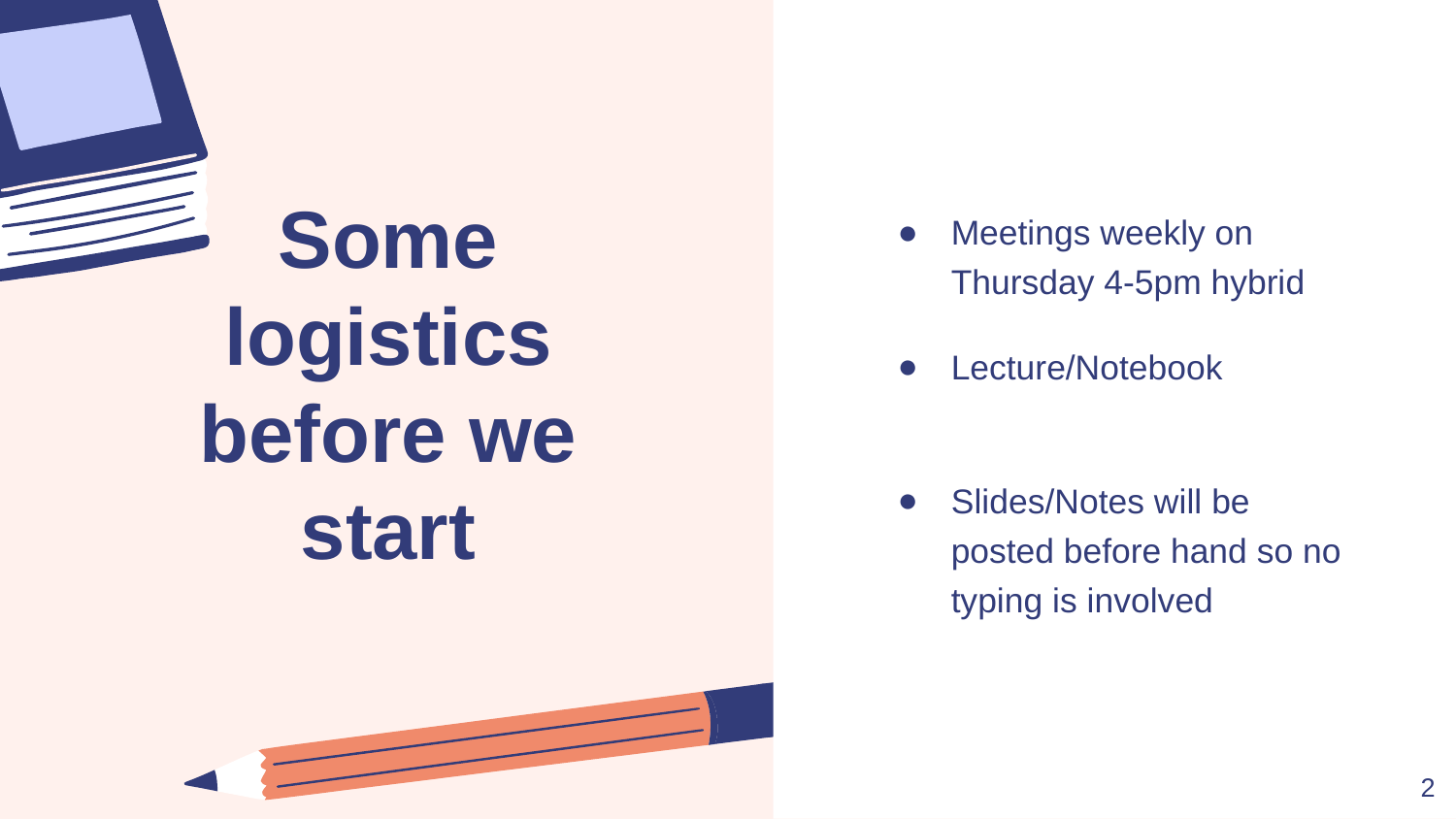

Some logistics before we start

Meetings weekly on Thursday 4-5pm hybrid
Lecture/Notebook
Slides/Notes will be posted before hand so no typing is involved

2